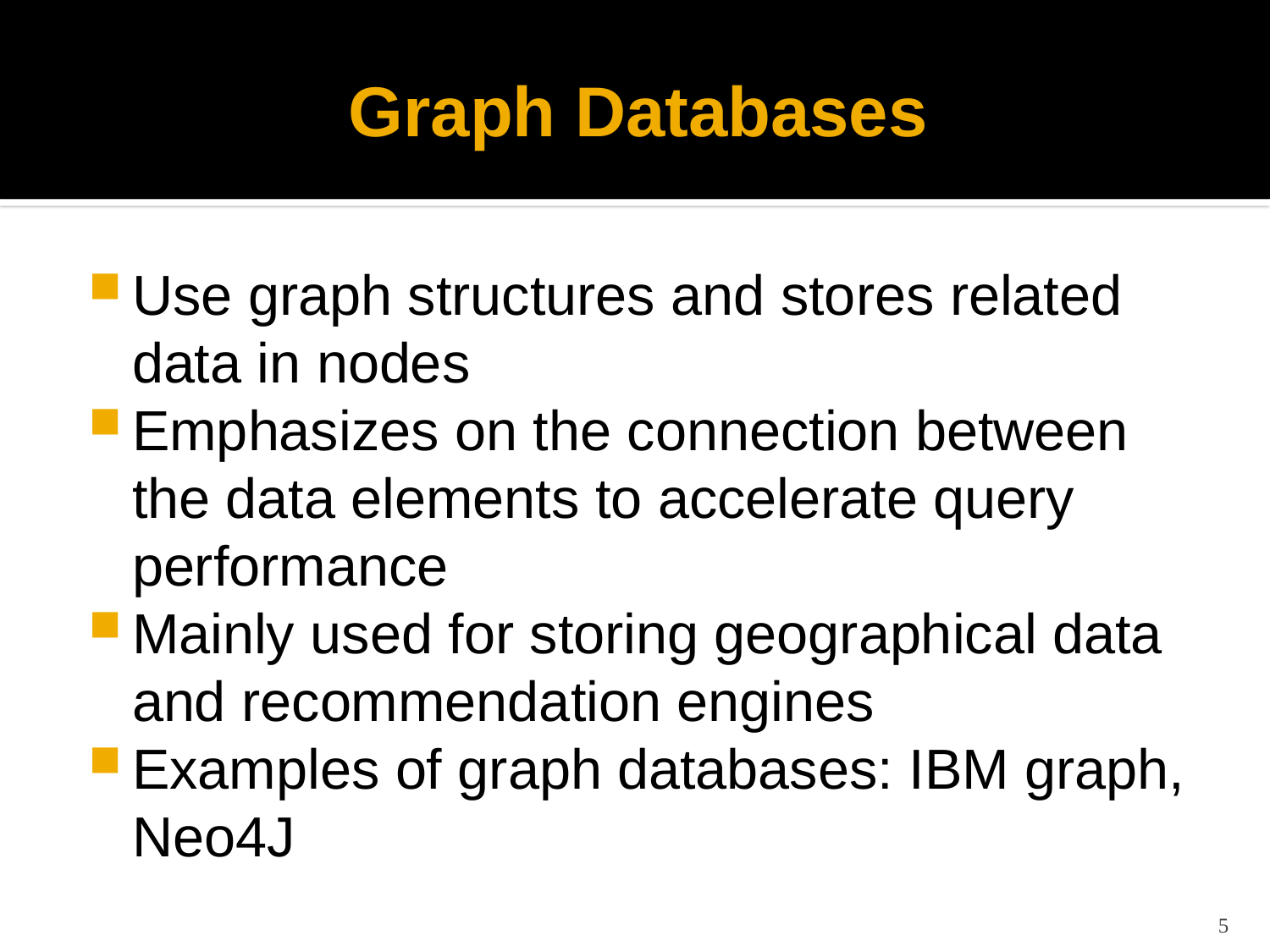

# Graph Databases
Use graph structures and stores related data in nodes
Emphasizes on the connection between the data elements to accelerate query performance
Mainly used for storing geographical data and recommendation engines
Examples of graph databases: IBM graph, Neo4J
5